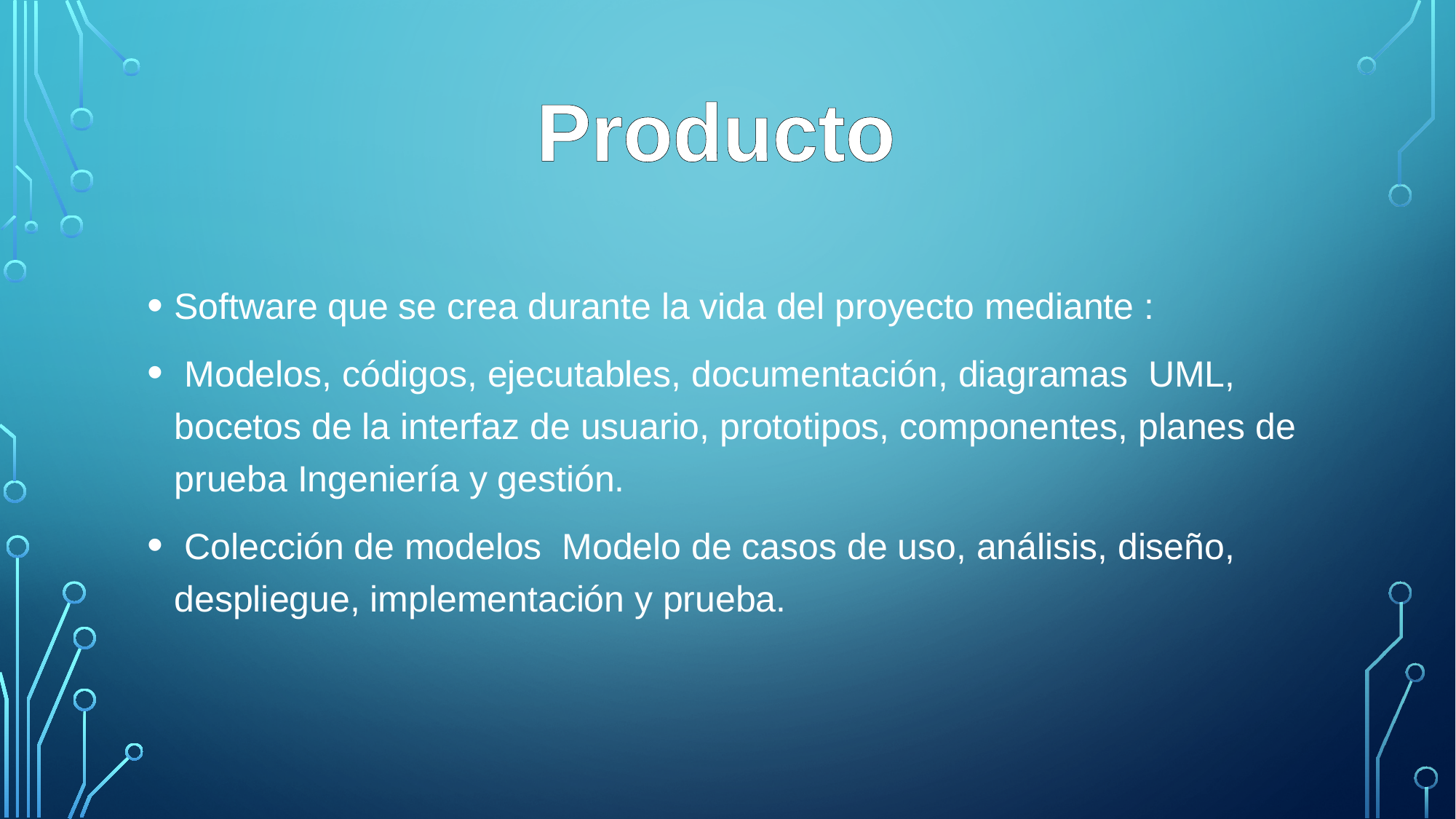

Producto

Software que se crea durante la vida del proyecto mediante :
 Modelos, códigos, ejecutables, documentación, diagramas  UML, bocetos de la interfaz de usuario, prototipos, componentes, planes de prueba Ingeniería y gestión.
 Colección de modelos  Modelo de casos de uso, análisis, diseño, despliegue, implementación y prueba.